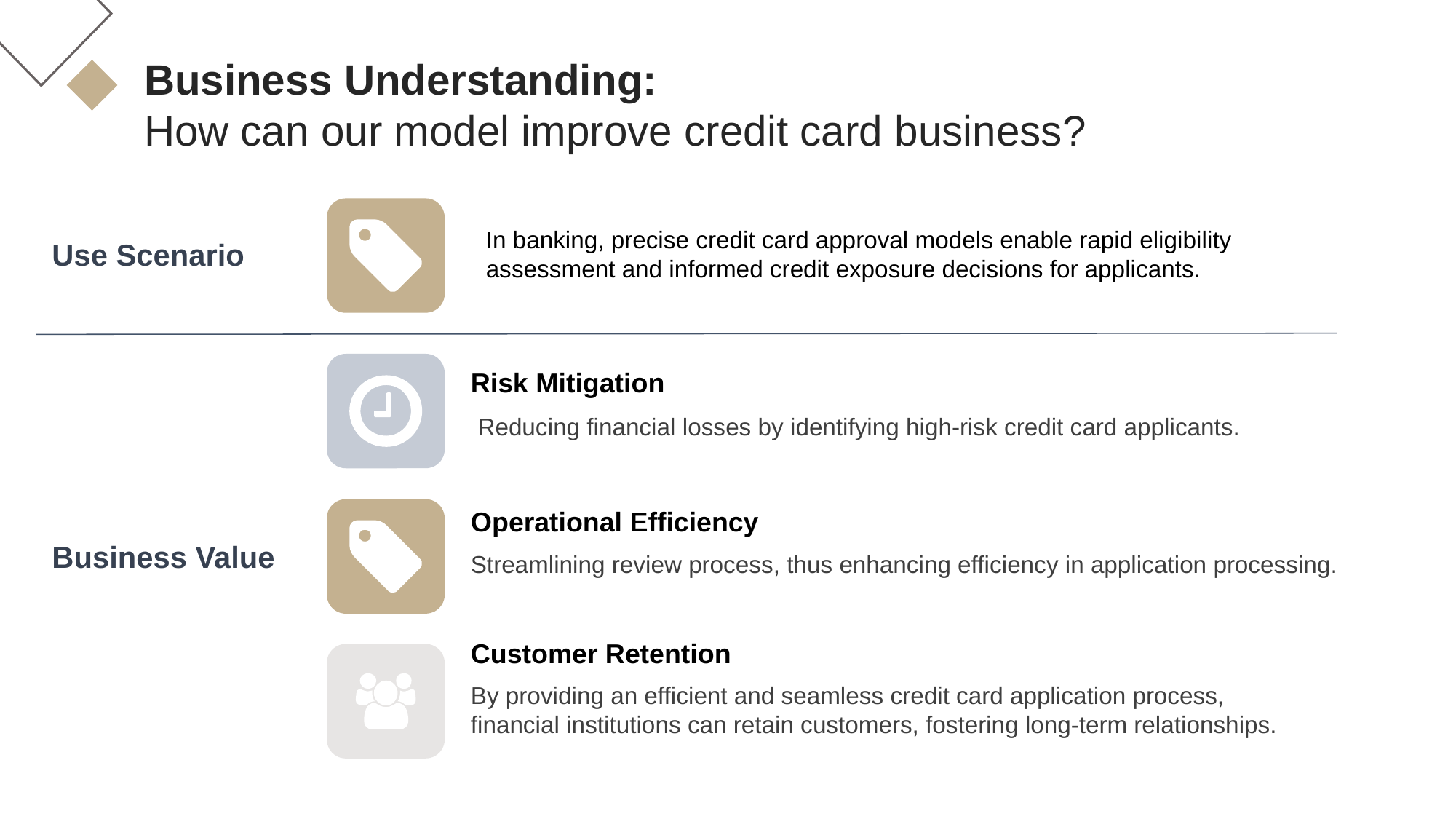

Business Understanding:
How can our model improve credit card business?

In banking, precise credit card approval models enable rapid eligibility assessment and informed credit exposure decisions for applicants.
Use Scenario

Risk Mitigation

Reducing financial losses by identifying high-risk credit card applicants.

Operational Efficiency
Business Value
Streamlining review process, thus enhancing efficiency in application processing.
Customer Retention

By providing an efficient and seamless credit card application process, financial institutions can retain customers, fostering long-term relationships.